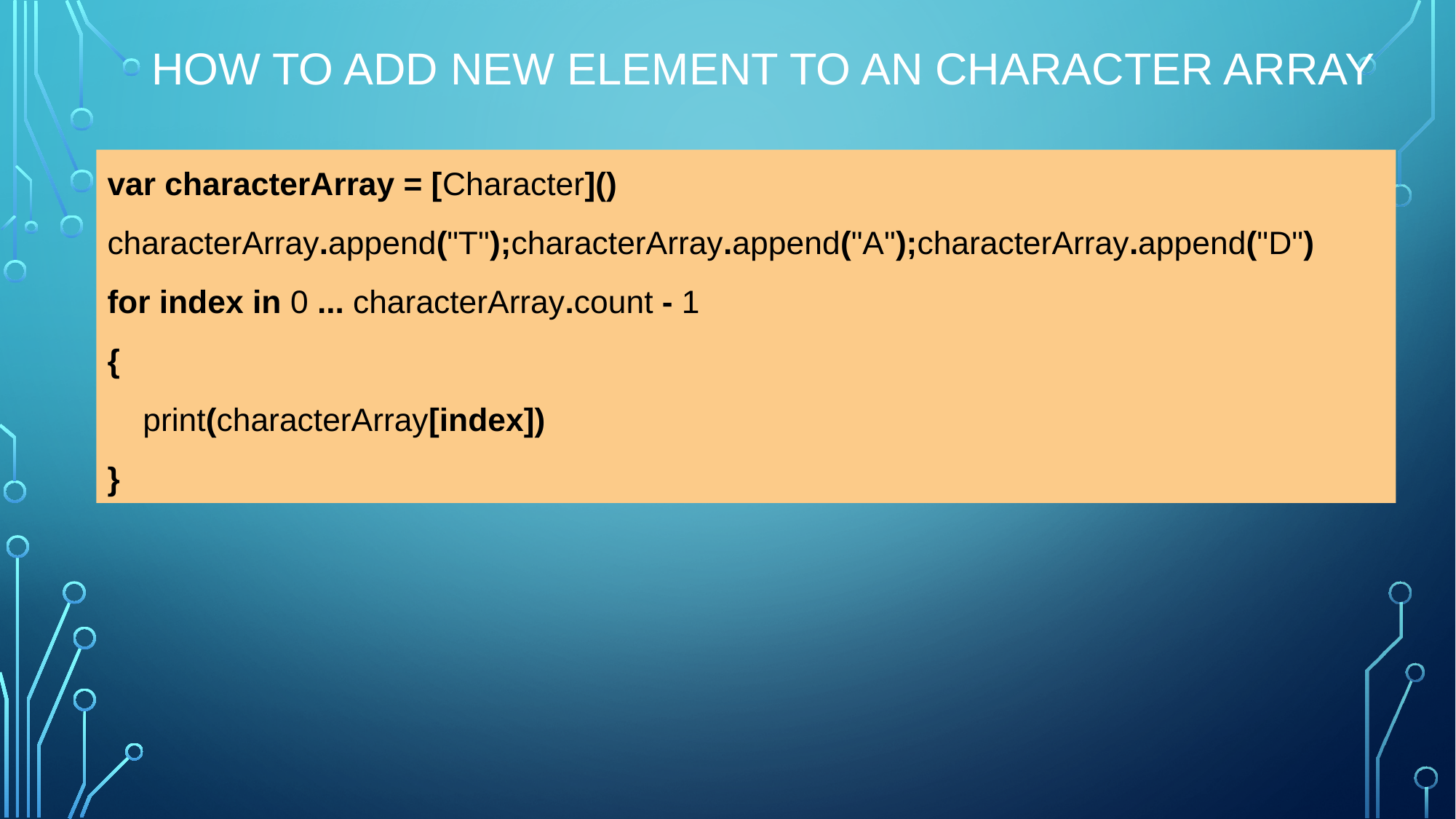

# How to add new element to an character array
var characterArray = [Character]()
characterArray.append("T");characterArray.append("A");characterArray.append("D")
for index in 0 ... characterArray.count - 1
{
    print(characterArray[index])
}